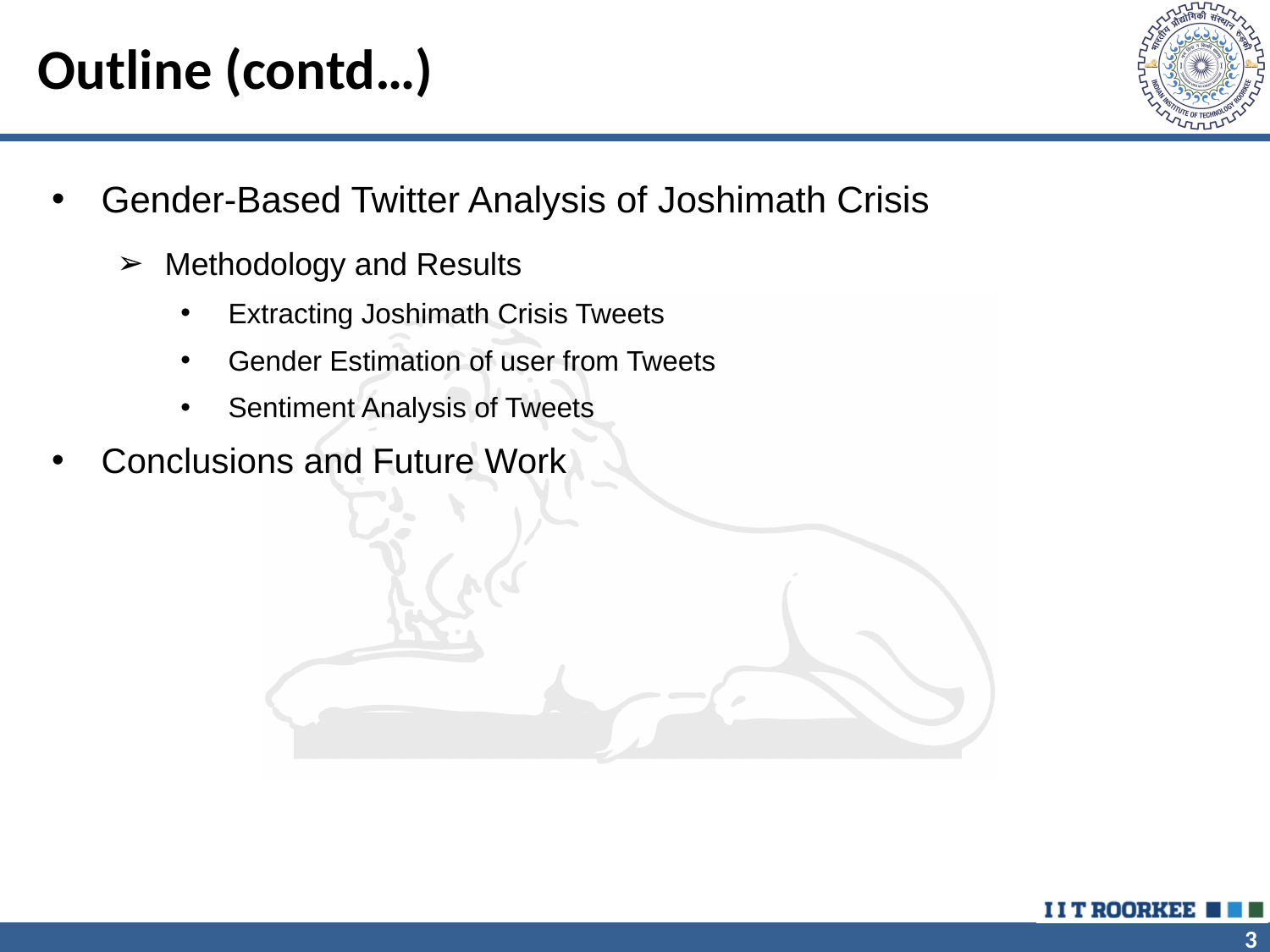

# Outline (contd…)
Gender-Based Twitter Analysis of Joshimath Crisis
Methodology and Results
Extracting Joshimath Crisis Tweets
Gender Estimation of user from Tweets
Sentiment Analysis of Tweets
Conclusions and Future Work